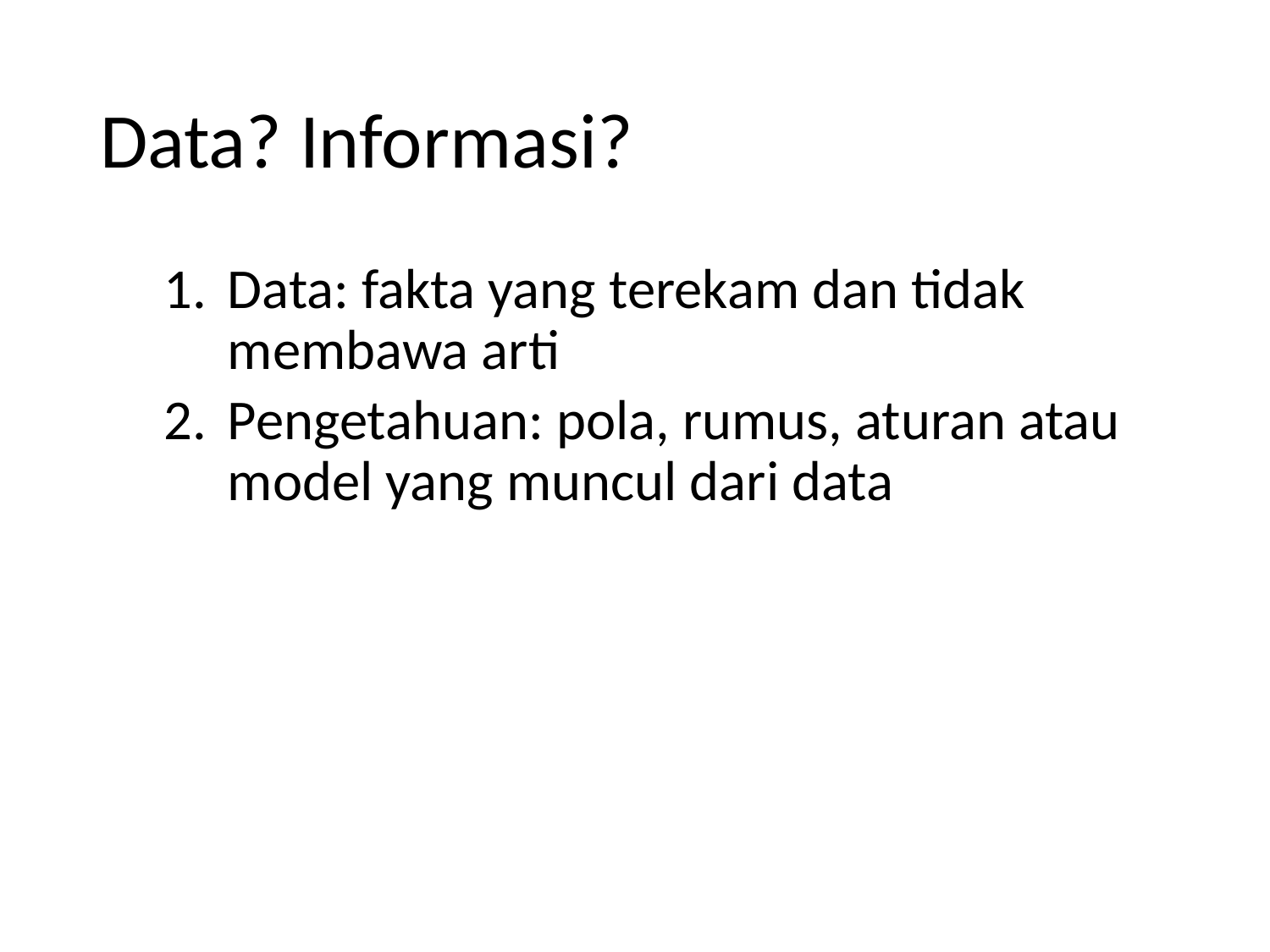

# Data? Informasi?
Data: fakta yang terekam dan tidak membawa arti
Pengetahuan: pola, rumus, aturan atau model yang muncul dari data